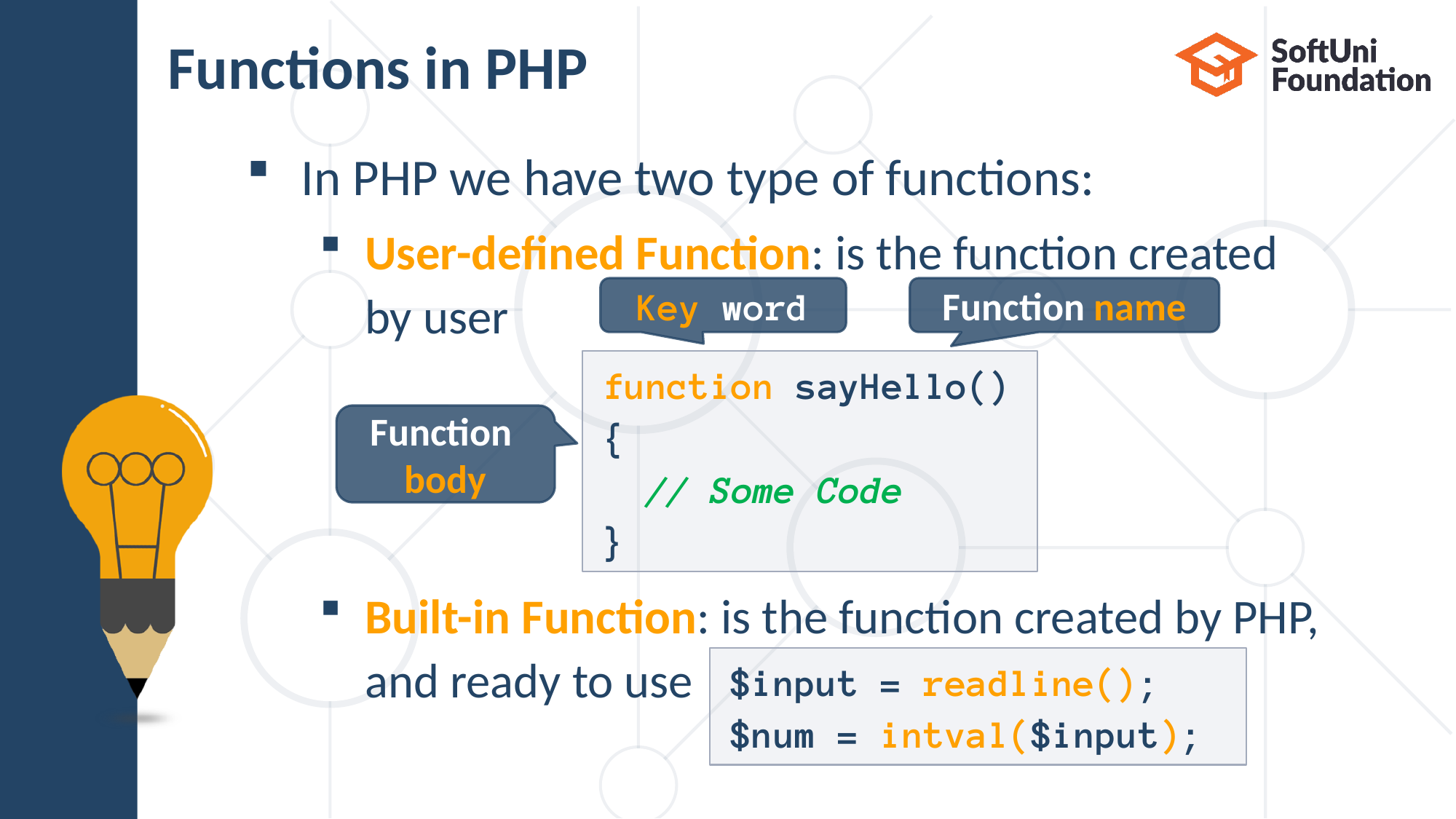

# Functions in PHP
In PHP we have two type of functions:
User-defined Function: is the function created
by user

Built-in Function: is the function created by PHP,
and ready to use

Key word
Function name
function sayHello()
{
  // Some Code
}
Function
body
$input = readline();
$num = intval($input);